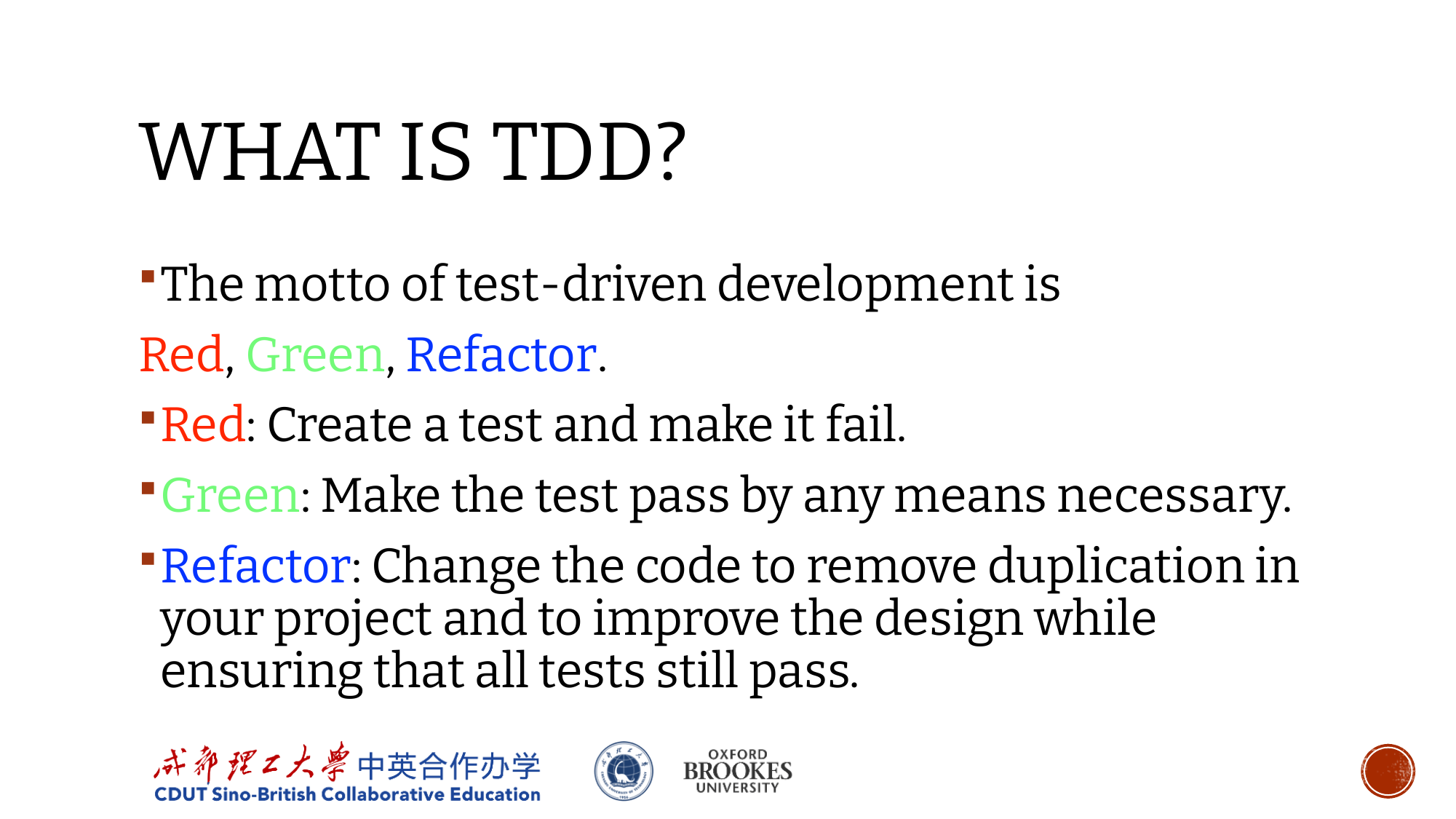

# WHAT IS TDD?
The motto of test-driven development is
Red, Green, Refactor.
Red: Create a test and make it fail.
Green: Make the test pass by any means necessary.
Refactor: Change the code to remove duplication in your project and to improve the design while ensuring that all tests still pass.

8